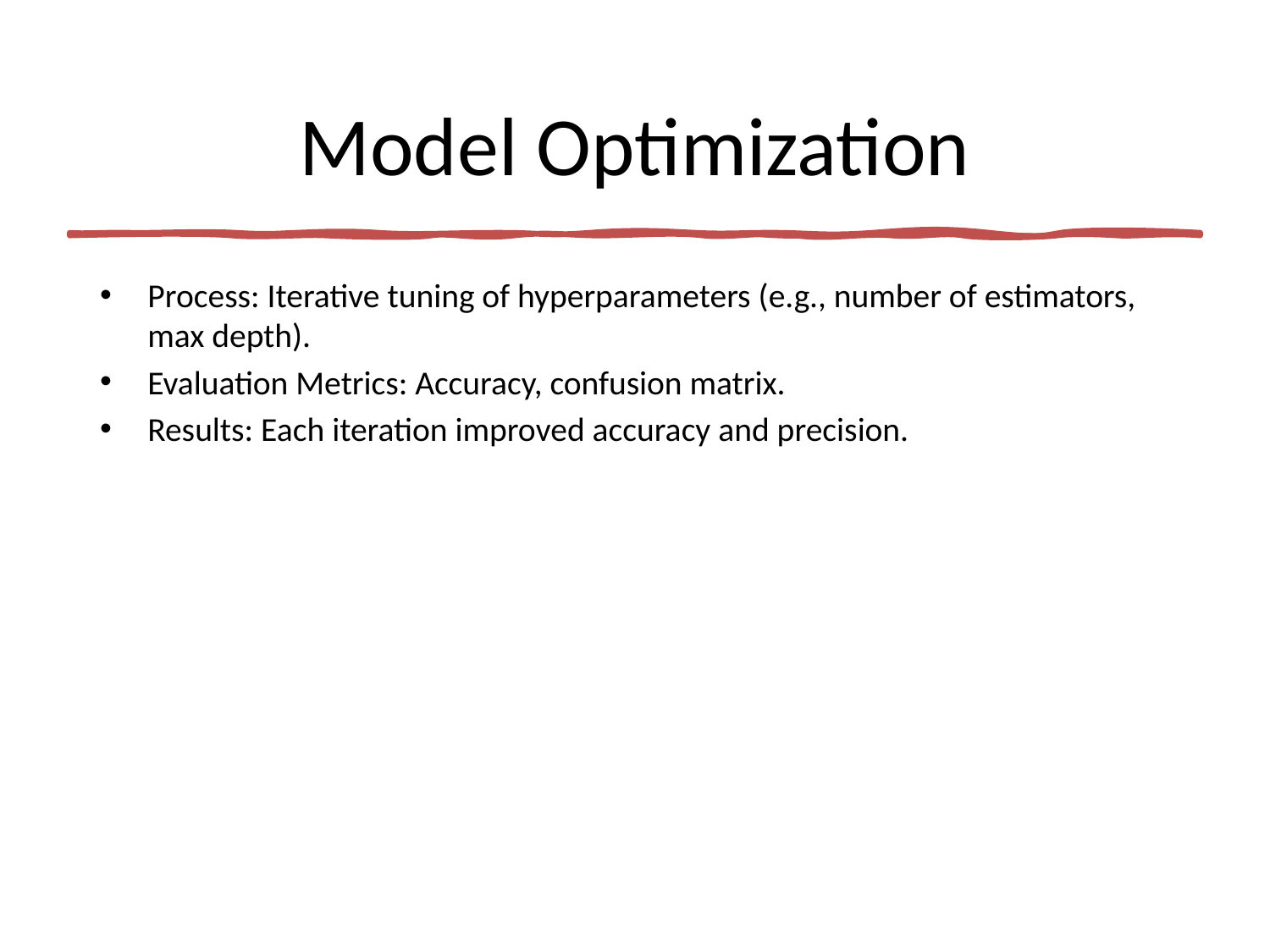

# Model Optimization

Process: Iterative tuning of hyperparameters (e.g., number of estimators, max depth).
Evaluation Metrics: Accuracy, confusion matrix.
Results: Each iteration improved accuracy and precision.